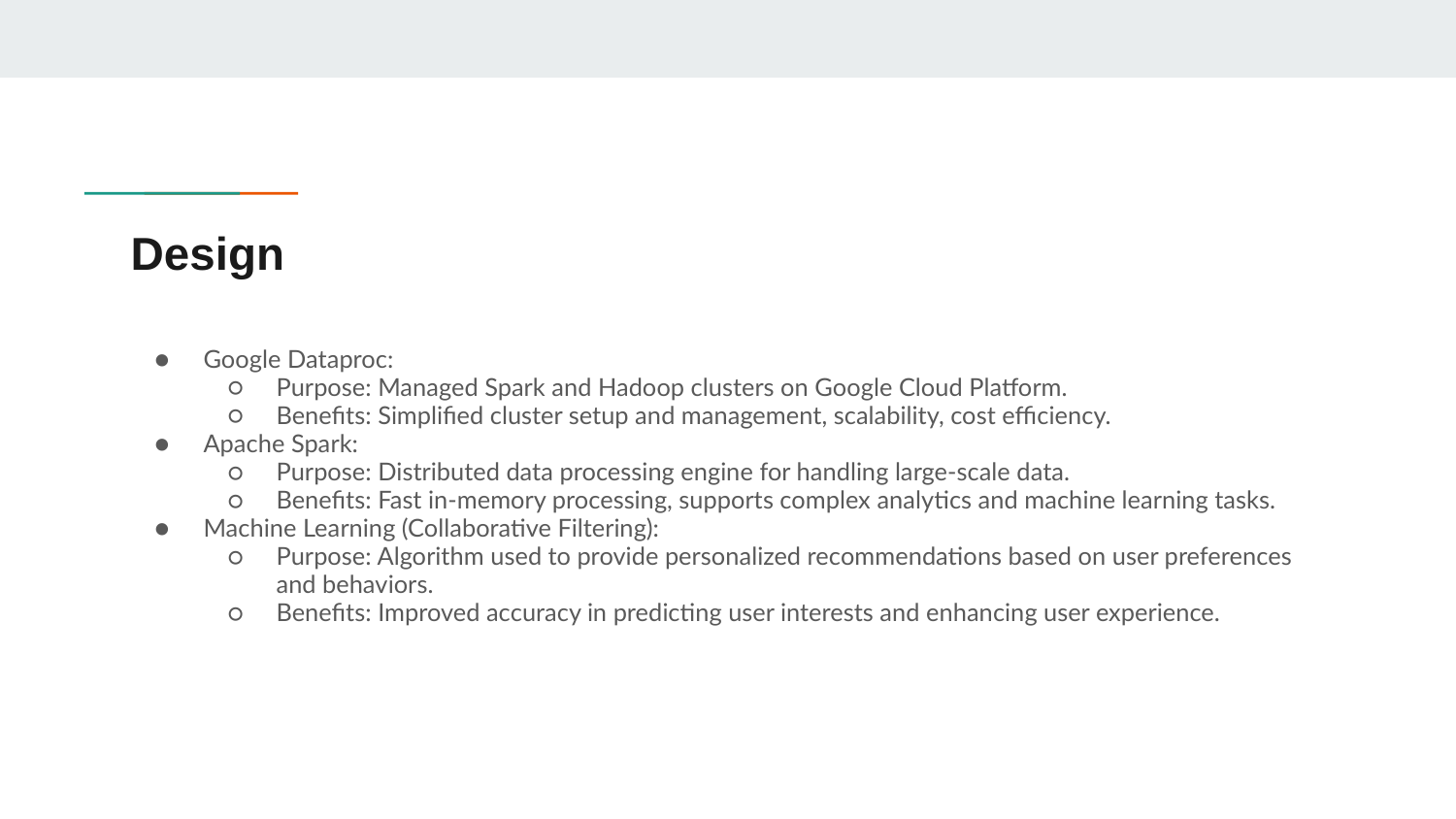

# Design
Google Dataproc:
Purpose: Managed Spark and Hadoop clusters on Google Cloud Platform.
Benefits: Simplified cluster setup and management, scalability, cost efficiency.
Apache Spark:
Purpose: Distributed data processing engine for handling large-scale data.
Benefits: Fast in-memory processing, supports complex analytics and machine learning tasks.
Machine Learning (Collaborative Filtering):
Purpose: Algorithm used to provide personalized recommendations based on user preferences and behaviors.
Benefits: Improved accuracy in predicting user interests and enhancing user experience.